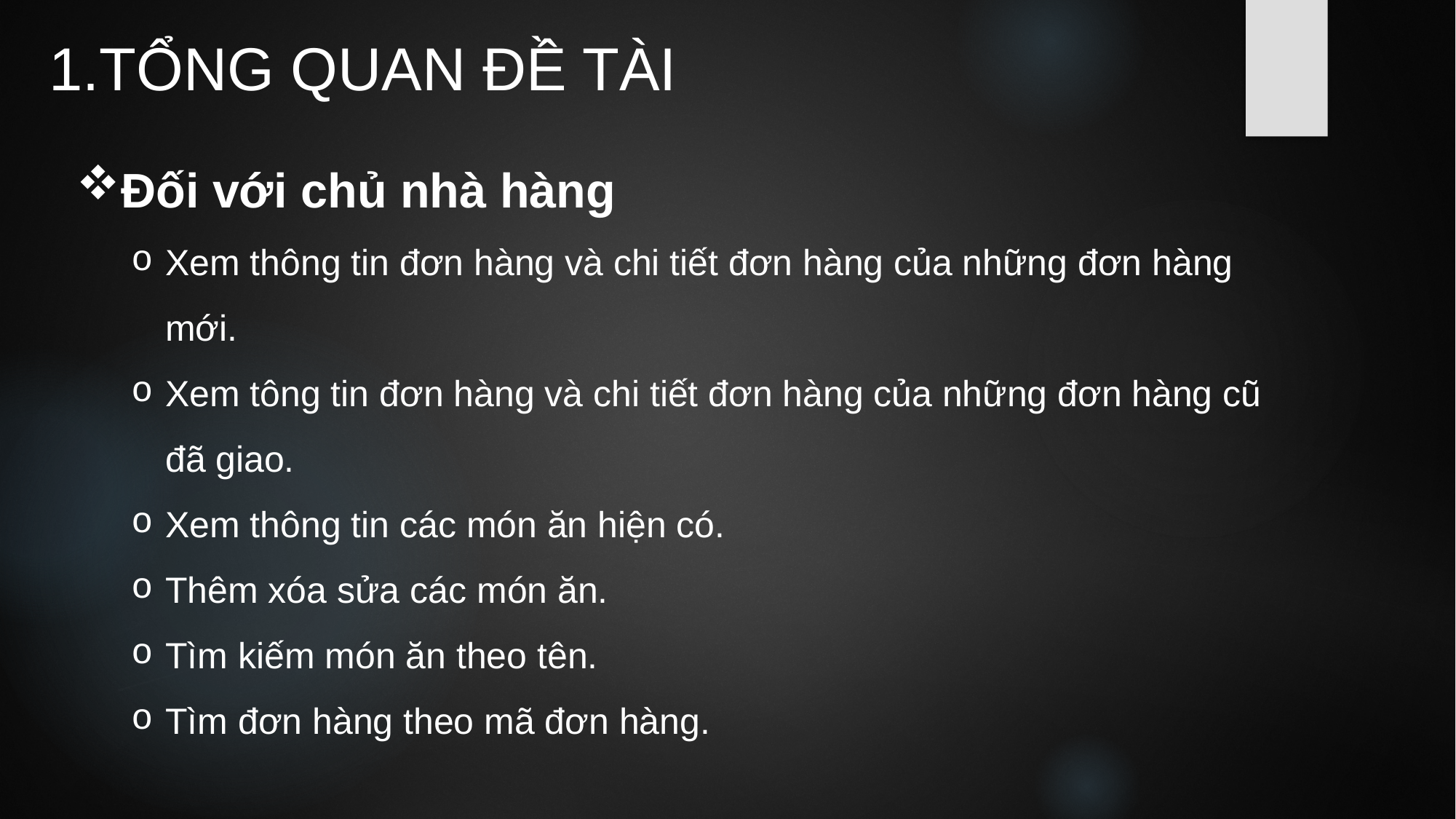

1.TỔNG QUAN ĐỀ TÀI
Đối với chủ nhà hàng
Xem thông tin đơn hàng và chi tiết đơn hàng của những đơn hàng mới.
Xem tông tin đơn hàng và chi tiết đơn hàng của những đơn hàng cũ đã giao.
Xem thông tin các món ăn hiện có.
Thêm xóa sửa các món ăn.
Tìm kiếm món ăn theo tên.
Tìm đơn hàng theo mã đơn hàng.